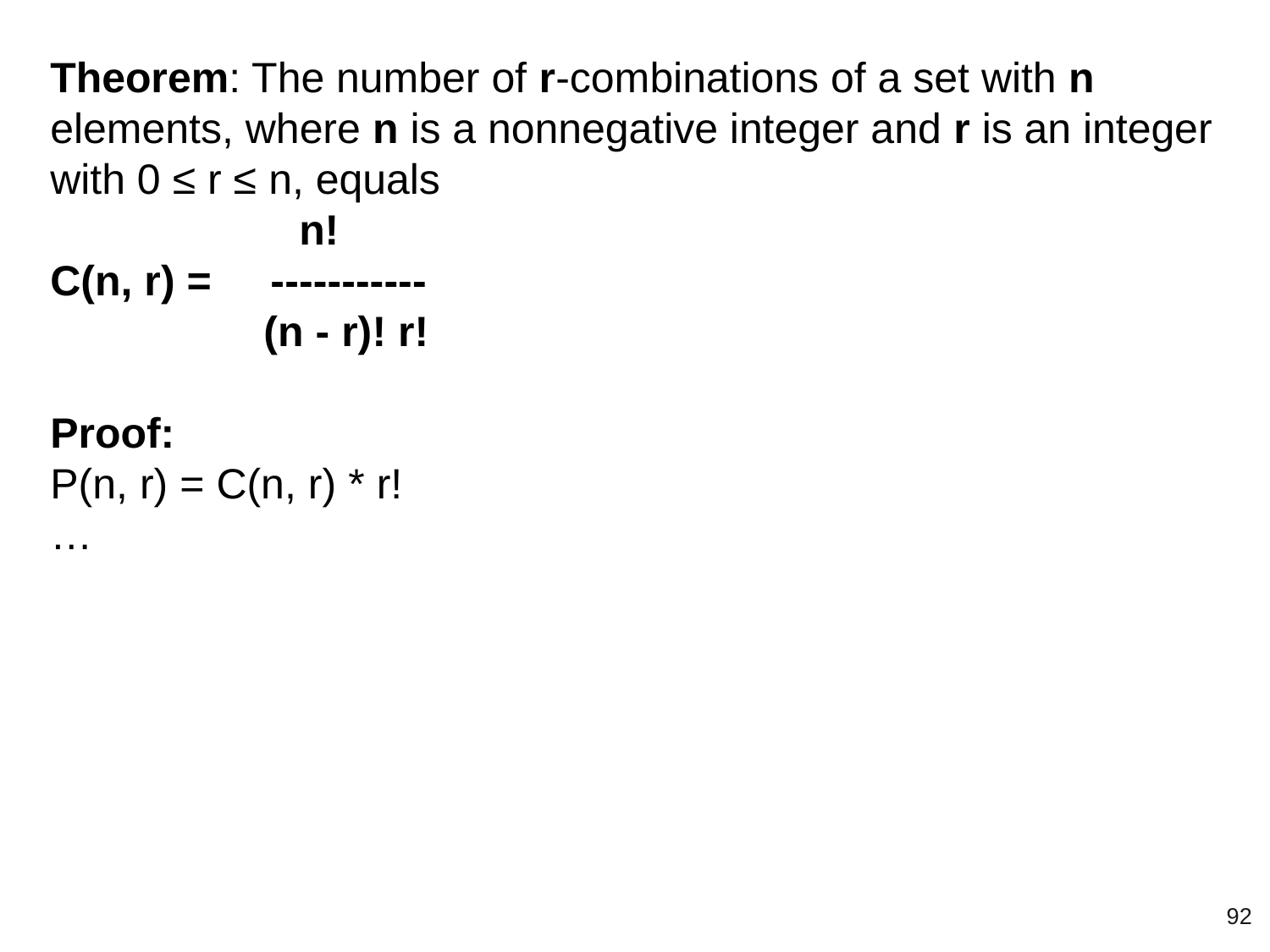

Theorem: The number of r-combinations of a set with n elements, where n is a nonnegative integer and r is an integer with 0 ≤ r ≤ n, equals
                     n!
C(n, r) =     -----------
                  (n - r)! r!

Proof:
P(n, r) = C(n, r) * r!
…
92